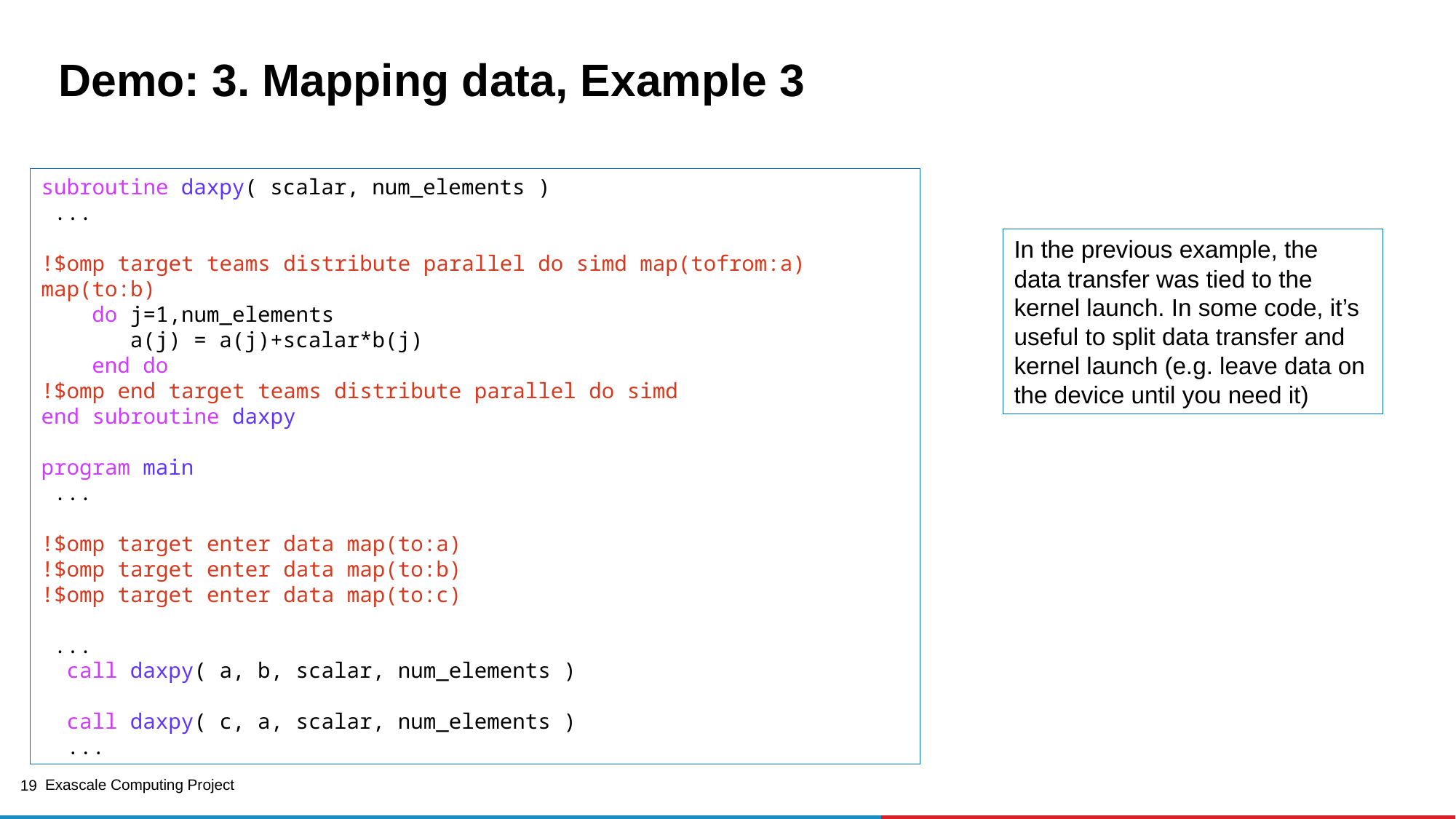

Demo: 3. Mapping data, Example 3
subroutine daxpy( scalar, num_elements )
 ...

!$omp target teams distribute parallel do simd map(tofrom:a) map(to:b)
    do j=1,num_elements
       a(j) = a(j)+scalar*b(j)
    end do
!$omp end target teams distribute parallel do simd
end subroutine daxpy

program main
 ...

!$omp target enter data map(to:a)
!$omp target enter data map(to:b)
!$omp target enter data map(to:c)
 ...
  call daxpy( a, b, scalar, num_elements )
  call daxpy( c, a, scalar, num_elements )
  ...
In the previous example, the data transfer was tied to the kernel launch. In some code, it’s useful to split data transfer and kernel launch (e.g. leave data on the device until you need it)